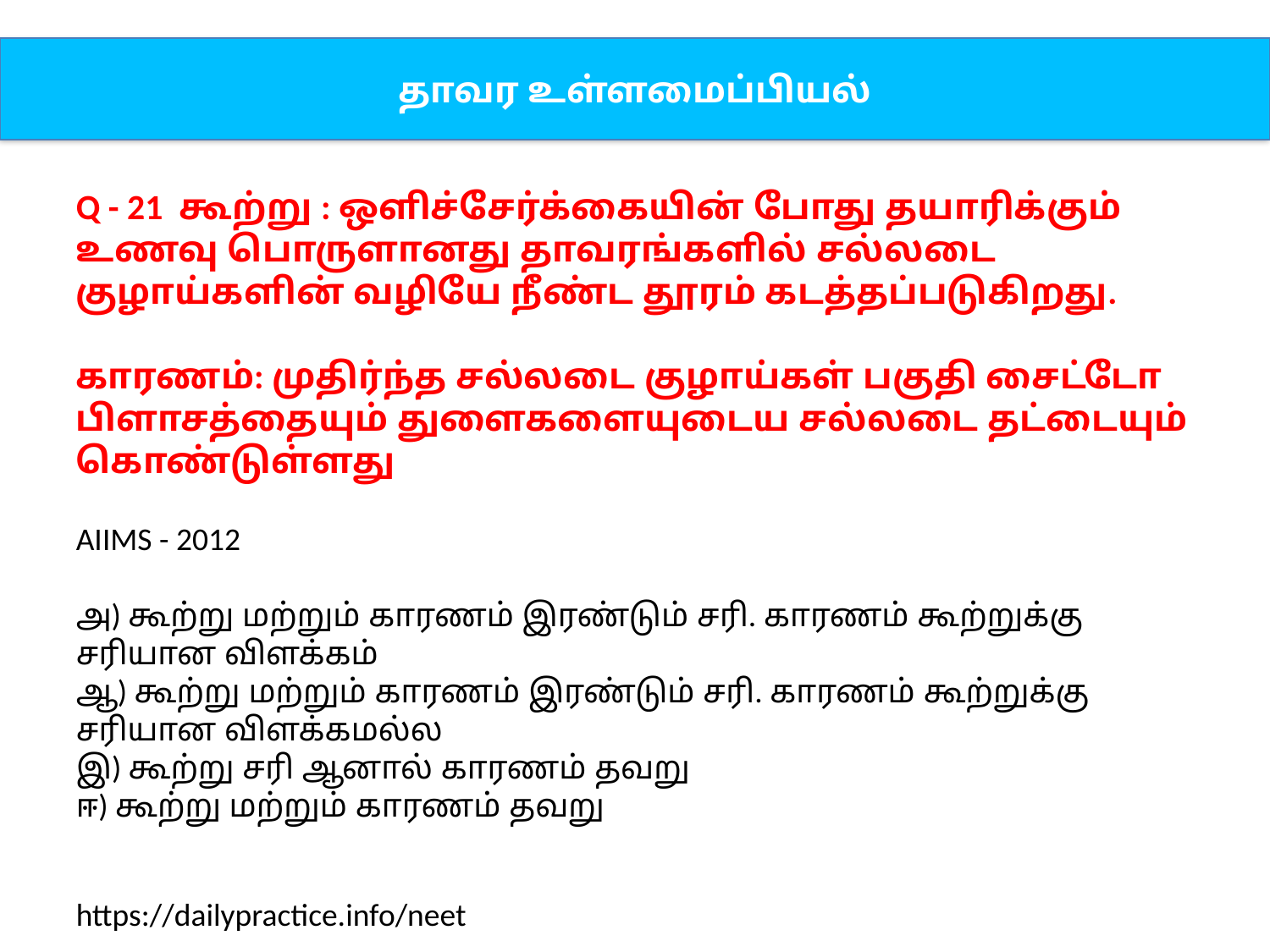

தாவர உள்ளமைப்பியல்

Q - 21  கூற்று : ஒளிச்சேர்க்கையின் போது தயாரிக்கும் உணவு பொருளானது தாவரங்களில் சல்லடை குழாய்களின் வழியே நீண்ட தூரம் கடத்தப்படுகிறது.
காரணம்: முதிர்ந்த சல்லடை குழாய்கள் பகுதி சைட்டோ பிளாசத்தையும் துளைகளையுடைய சல்லடை தட்டையும் கொண்டுள்ளது

AIIMS - 2012

அ) கூற்று மற்றும் காரணம் இரண்டும் சரி. காரணம் கூற்றுக்கு சரியான விளக்கம்
ஆ) கூற்று மற்றும் காரணம் இரண்டும் சரி. காரணம் கூற்றுக்கு சரியான விளக்கமல்ல
இ) கூற்று சரி ஆனால் காரணம் தவறு
ஈ) கூற்று மற்றும் காரணம் தவறு
https://dailypractice.info/neet